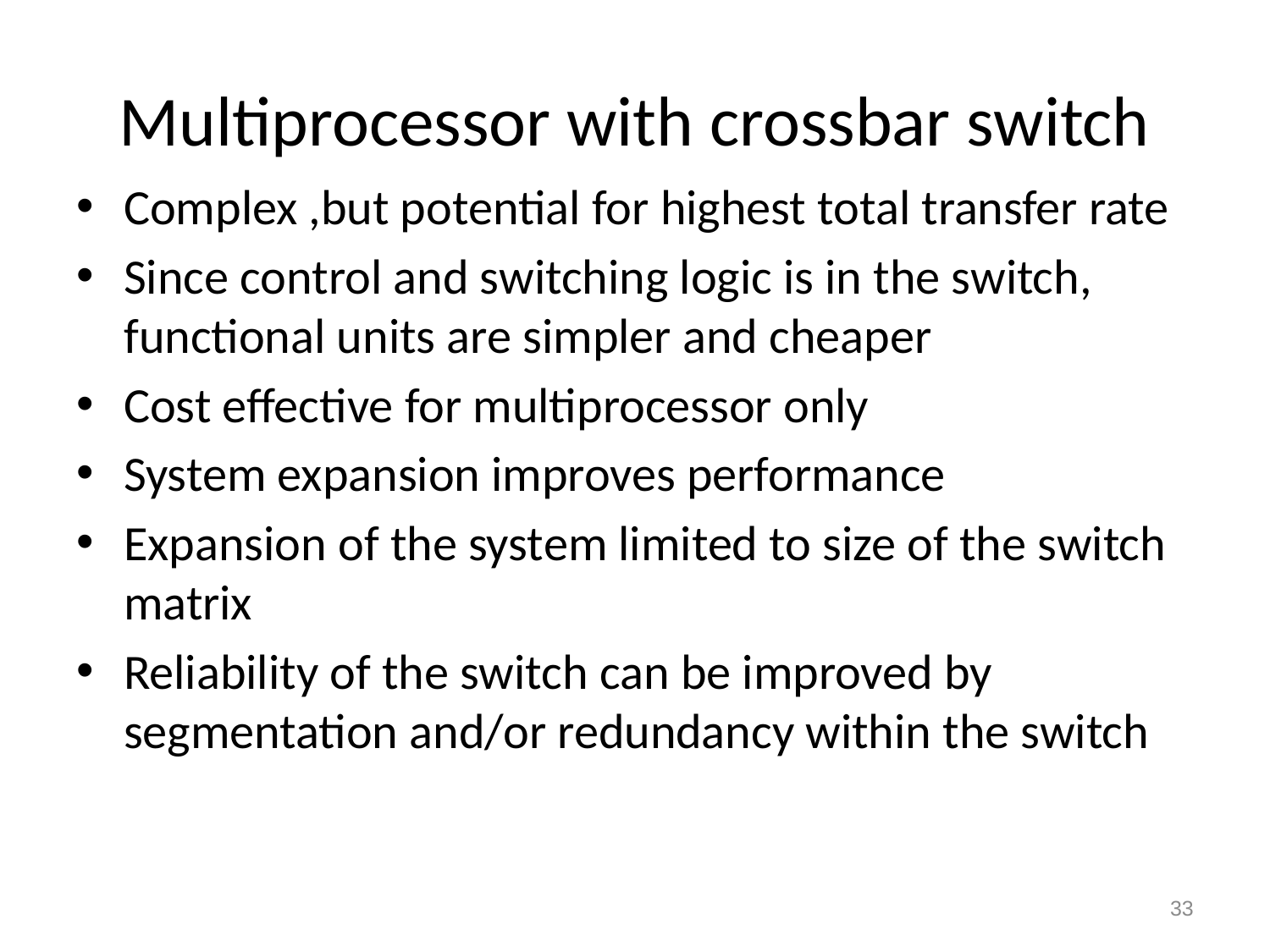

# Multiprocessor with crossbar switch
Complex ,but potential for highest total transfer rate
Since control and switching logic is in the switch, functional units are simpler and cheaper
Cost effective for multiprocessor only
System expansion improves performance
Expansion of the system limited to size of the switch matrix
Reliability of the switch can be improved by segmentation and/or redundancy within the switch

33